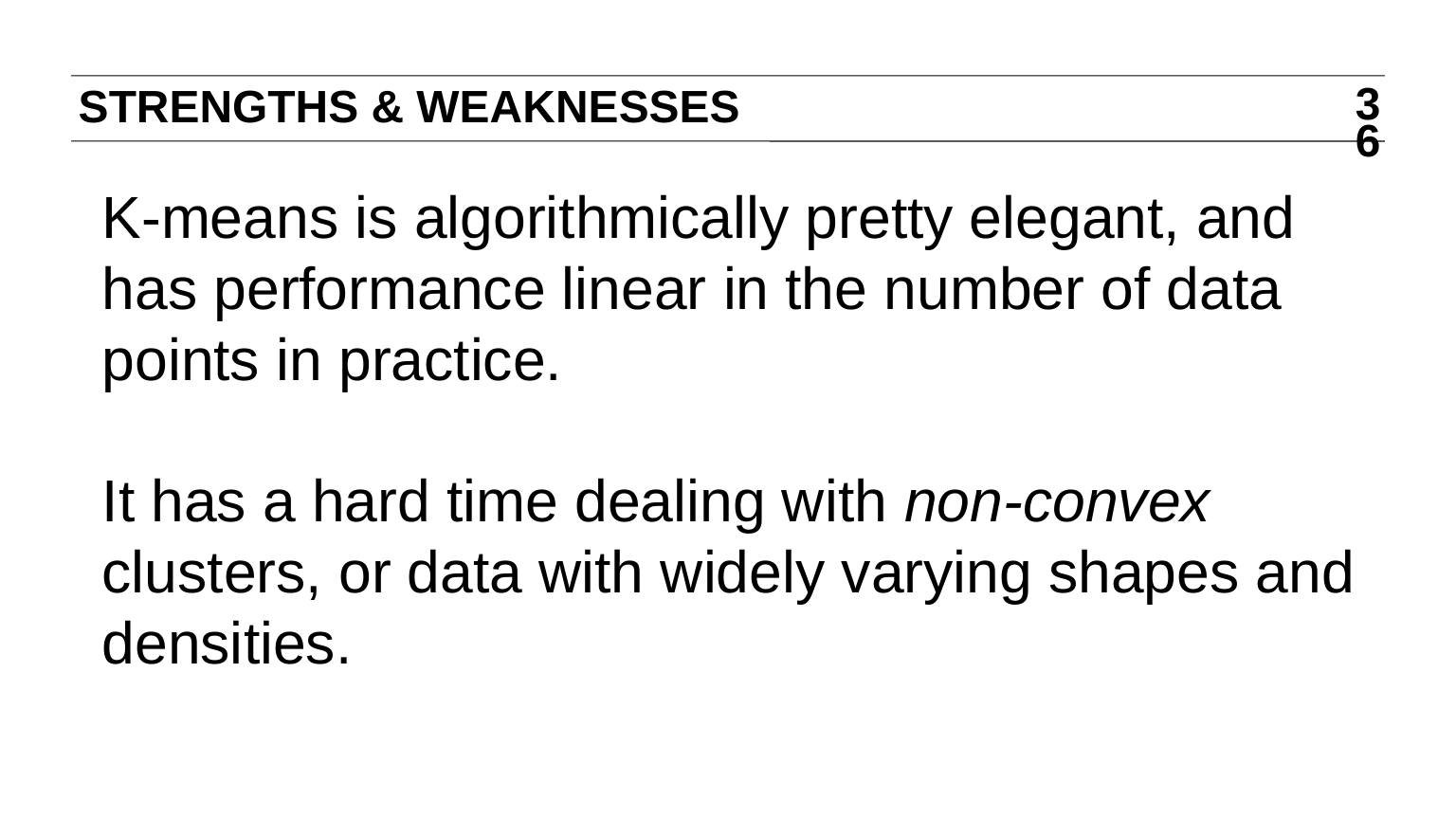

Strengths & weaknesses
36
K-means is algorithmically pretty elegant, and has performance linear in the number of data points in practice.

It has a hard time dealing with non-convex clusters, or data with widely varying shapes and densities.